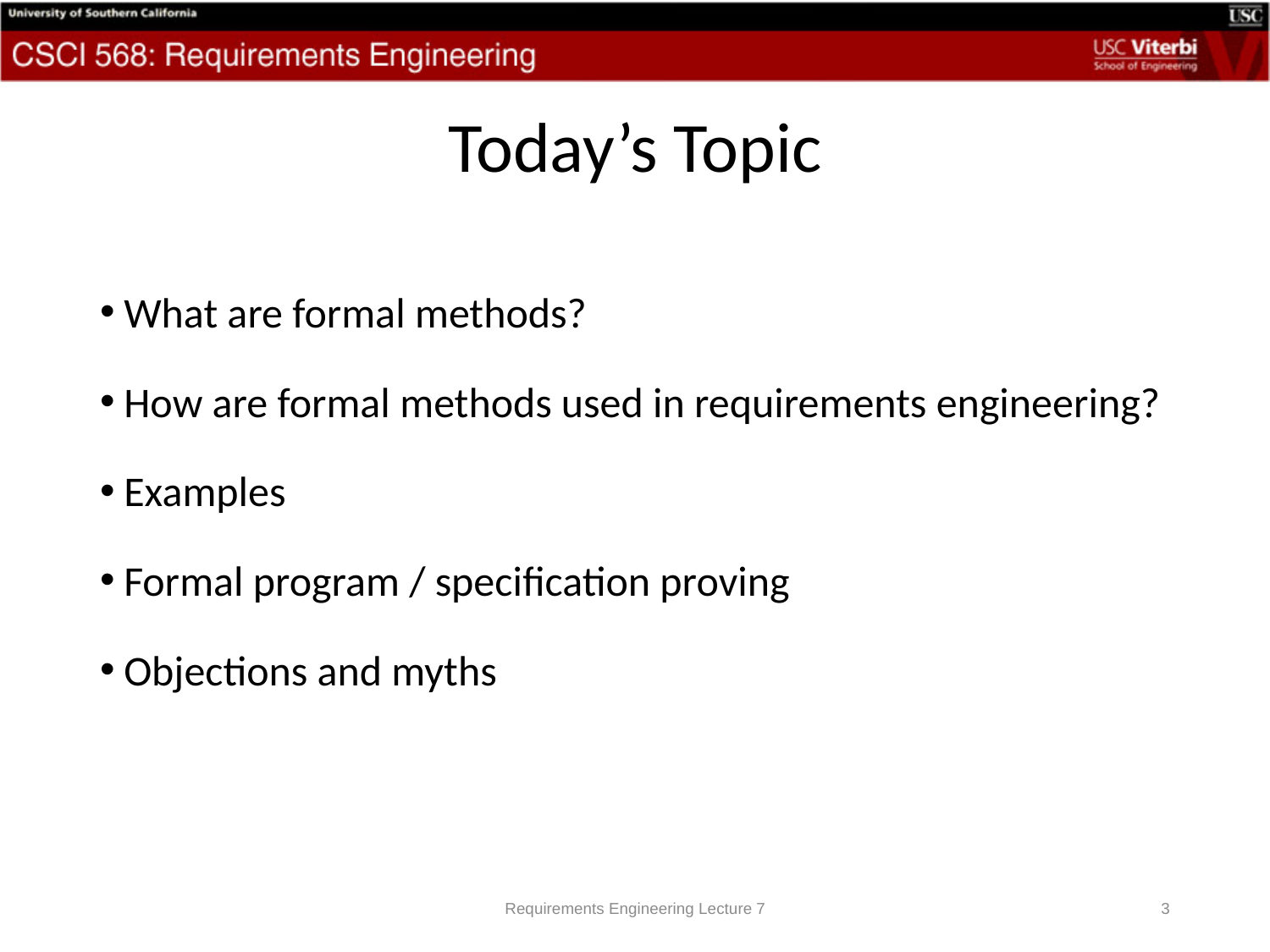

# Today’s Topic
What are formal methods?
How are formal methods used in requirements engineering?
Examples
Formal program / specification proving
Objections and myths

Requirements Engineering Lecture 7
3